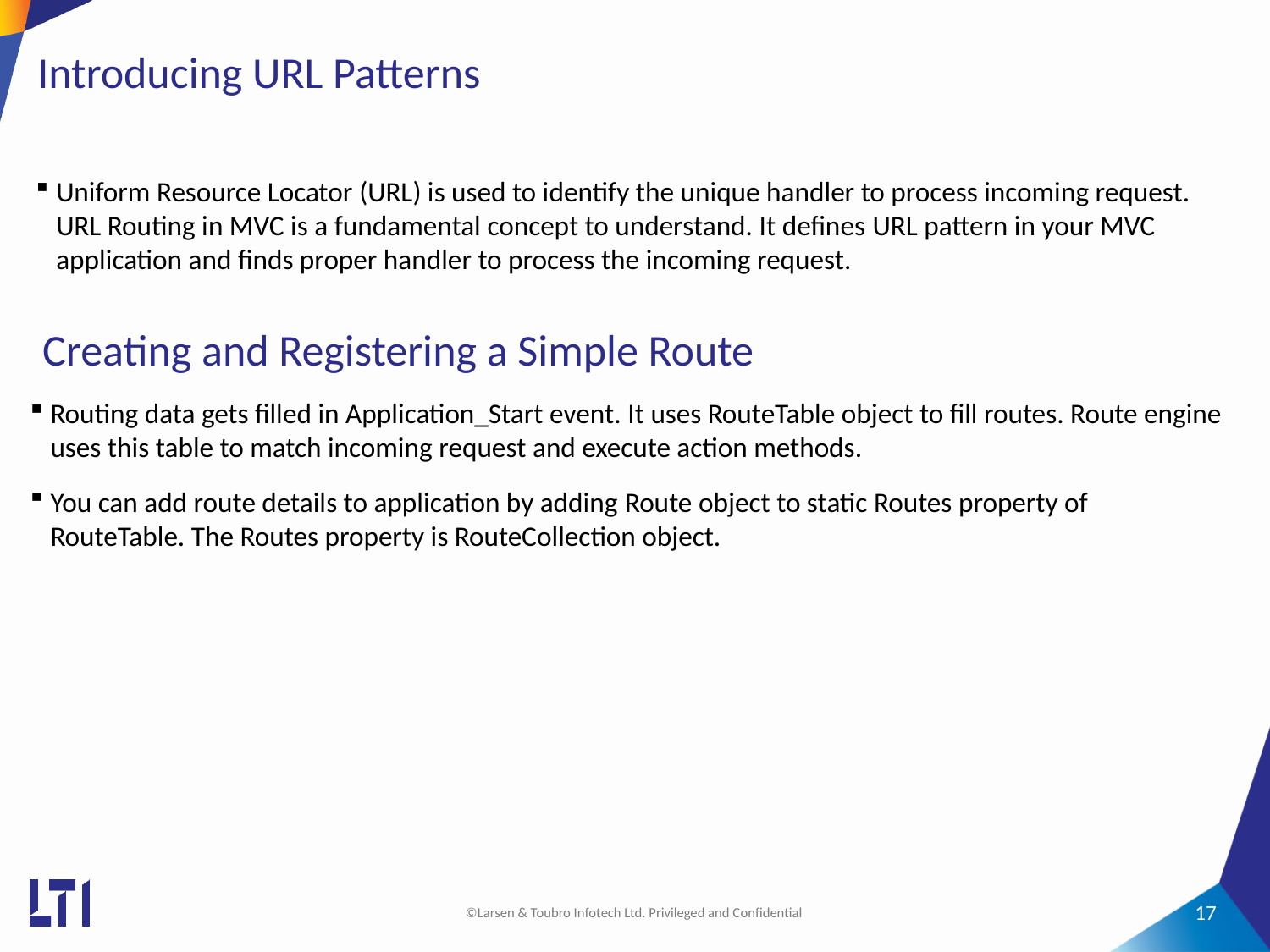

# Introducing URL Patterns
Uniform Resource Locator (URL) is used to identify the unique handler to process incoming request. URL Routing in MVC is a fundamental concept to understand. It defines URL pattern in your MVC application and finds proper handler to process the incoming request.
Creating and Registering a Simple Route
Routing data gets filled in Application_Start event. It uses RouteTable object to fill routes. Route engine uses this table to match incoming request and execute action methods.
You can add route details to application by adding Route object to static Routes property of RouteTable. The Routes property is RouteCollection object.